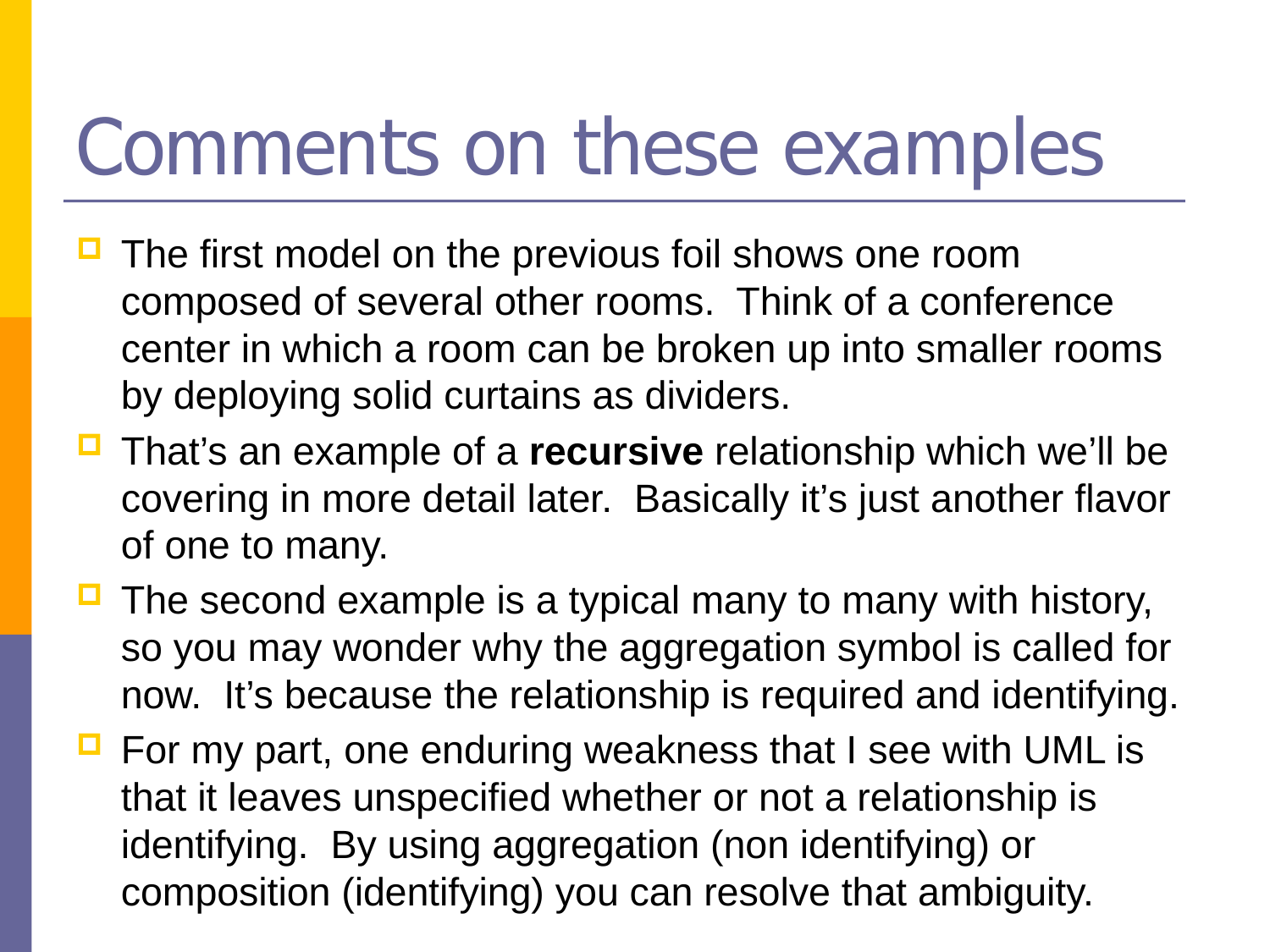

# Comments on these examples
The first model on the previous foil shows one room composed of several other rooms.  Think of a conference center in which a room can be broken up into smaller rooms by deploying solid curtains as dividers.
That’s an example of a recursive relationship which we’ll be covering in more detail later.  Basically it’s just another flavor of one to many.
The second example is a typical many to many with history, so you may wonder why the aggregation symbol is called for now.  It’s because the relationship is required and identifying.
For my part, one enduring weakness that I see with UML is that it leaves unspecified whether or not a relationship is identifying.  By using aggregation (non identifying) or composition (identifying) you can resolve that ambiguity.